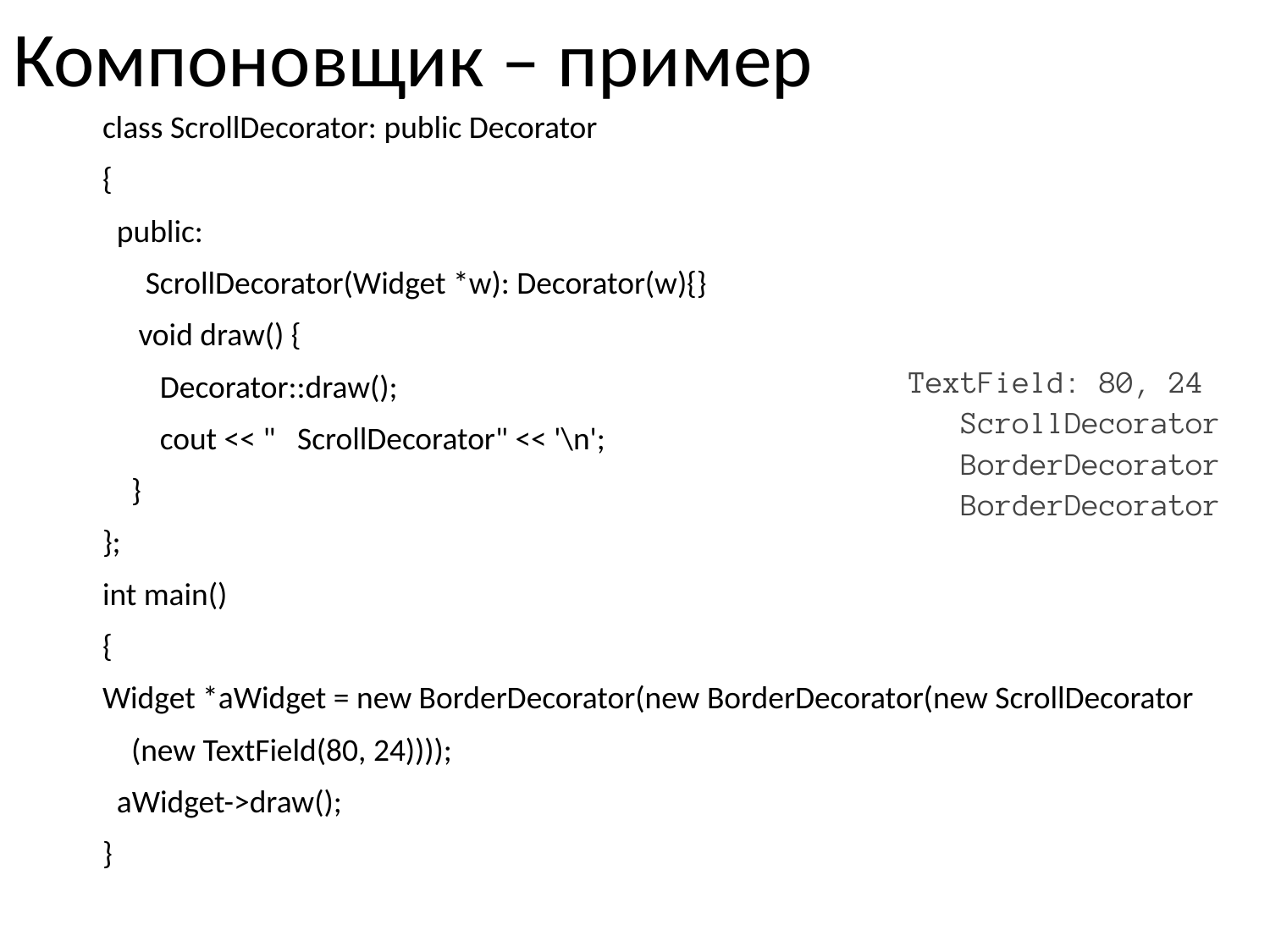

# Компоновщик – пример
class ScrollDecorator: public Decorator
{
  public:
      ScrollDecorator(Widget *w): Decorator(w){}
     void draw() {
        Decorator::draw();
        cout << "   ScrollDecorator" << '\n';
    }
};
int main()
{
Widget *aWidget = new BorderDecorator(new BorderDecorator(new ScrollDecorator
    (new TextField(80, 24))));
  aWidget->draw();
}
TextField: 80, 24
   ScrollDecorator
   BorderDecorator
   BorderDecorator